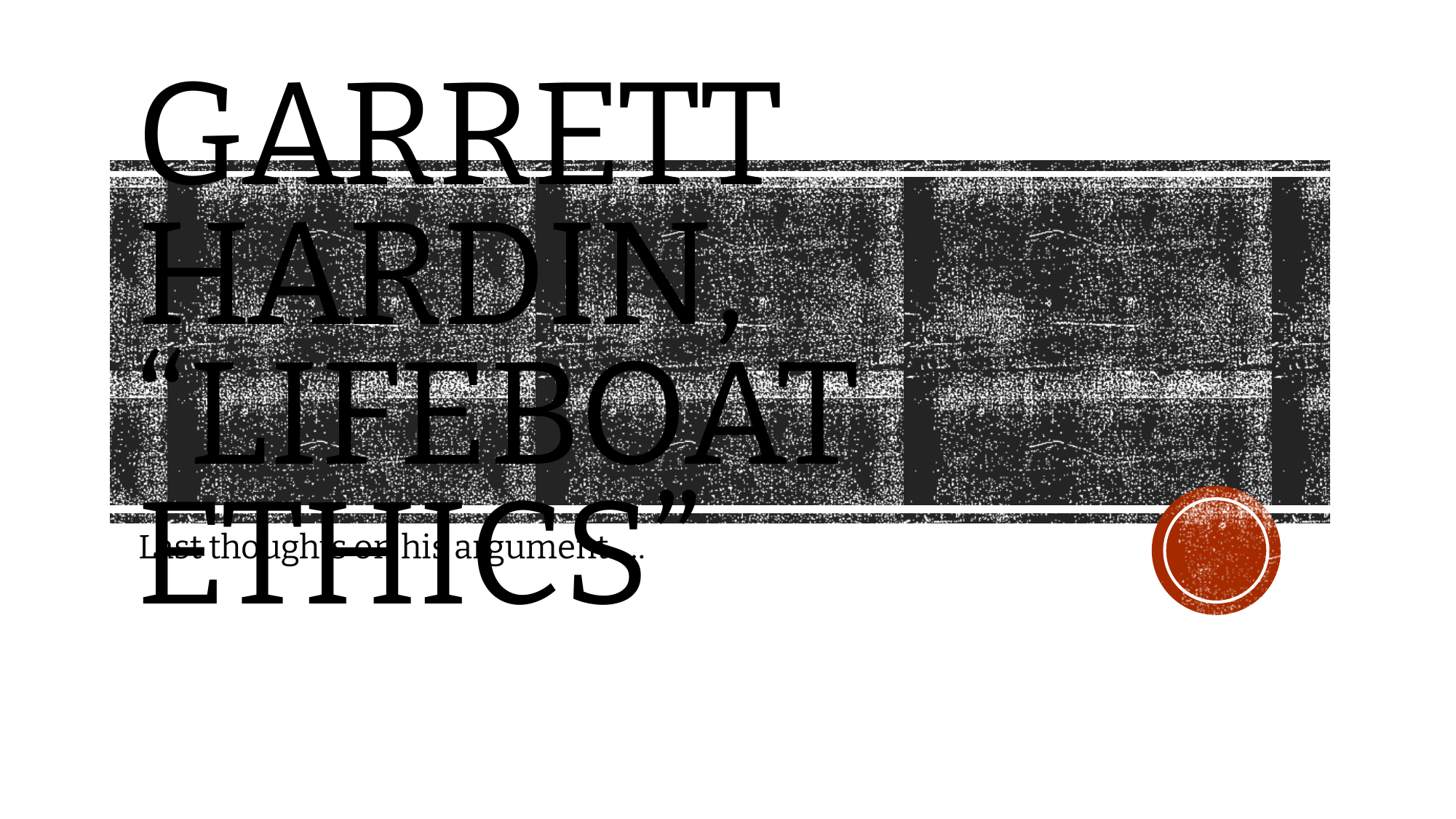

# Garrett Hardin, “Lifeboat Ethics”
Last thoughts on his argument ….